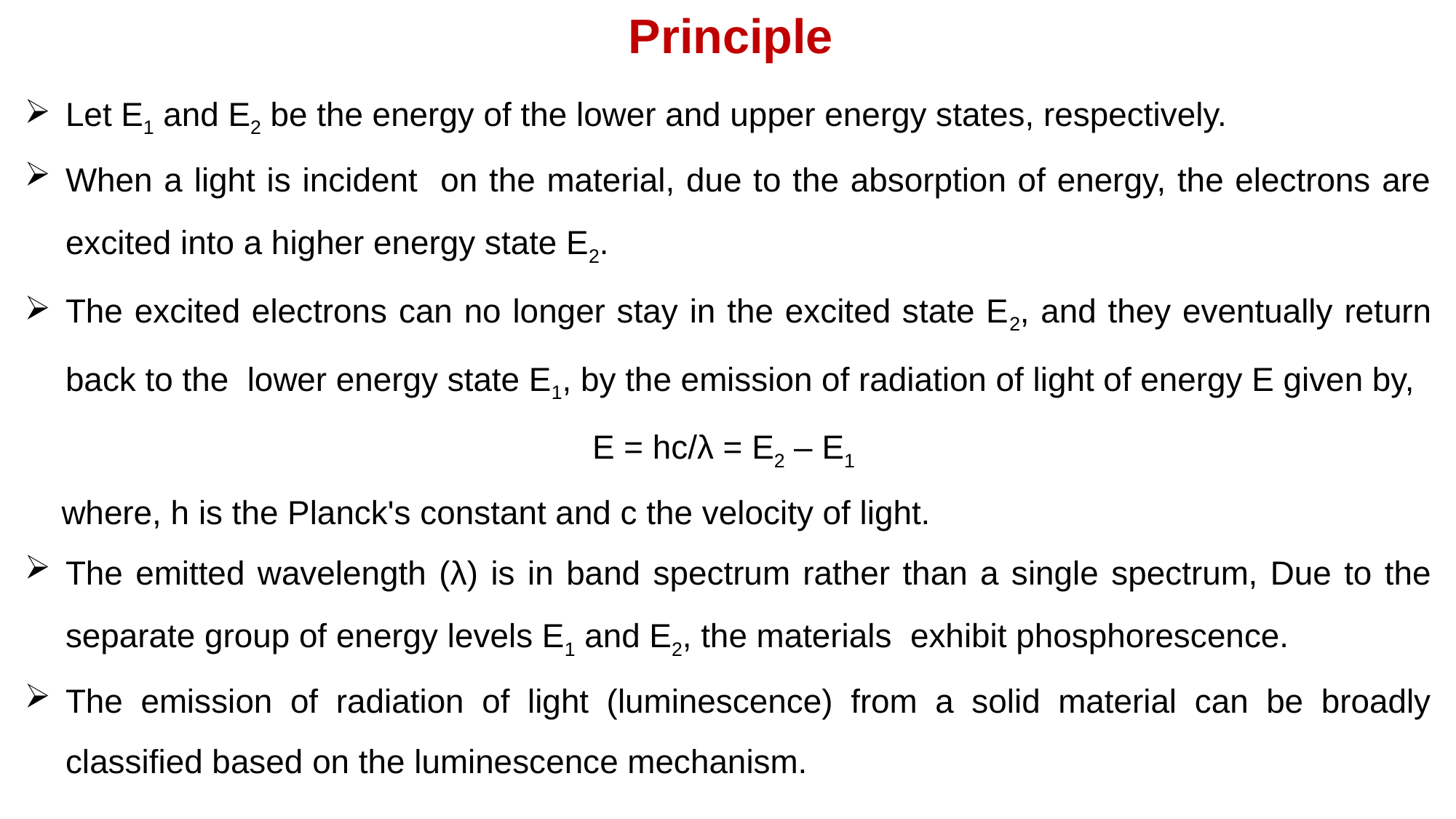

Principle
Let E1 and E2 be the energy of the lower and upper energy states, respectively.
When a light is incident  on the material, due to the absorption of energy, the electrons are excited into a higher energy state E2.
The excited electrons can no longer stay in the excited state E2, and they eventually return back to the  lower energy state E1, by the emission of radiation of light of energy E given by,
E = hc/λ = E2 – E1
    where, h is the Planck's constant and c the velocity of light.
The emitted wavelength (λ) is in band spectrum rather than a single spectrum, Due to the separate group of energy levels E1 and E2, the materials  exhibit phosphorescence.
The emission of radiation of light (luminescence) from a solid material can be broadly classified based on the luminescence mechanism.